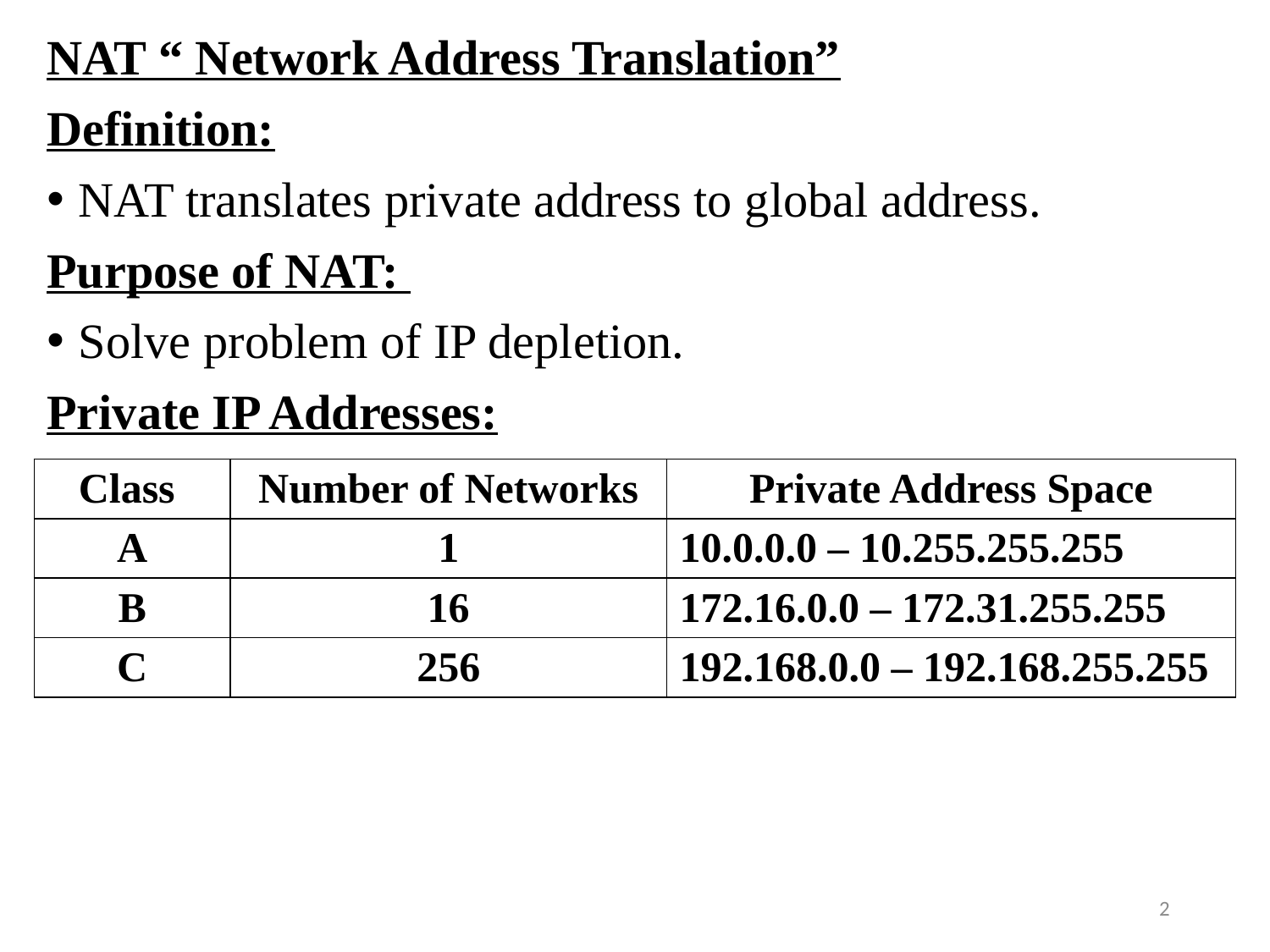

NAT “ Network Address Translation”
Definition:
NAT translates private address to global address.
Purpose of NAT:
Solve problem of IP depletion.
Private IP Addresses:

| Class | Number of Networks | Private Address Space |
| --- | --- | --- |
| A | 1 | 10.0.0.0 – 10.255.255.255 |
| B | 16 | 172.16.0.0 – 172.31.255.255 |
| C | 256 | 192.168.0.0 – 192.168.255.255 |
2